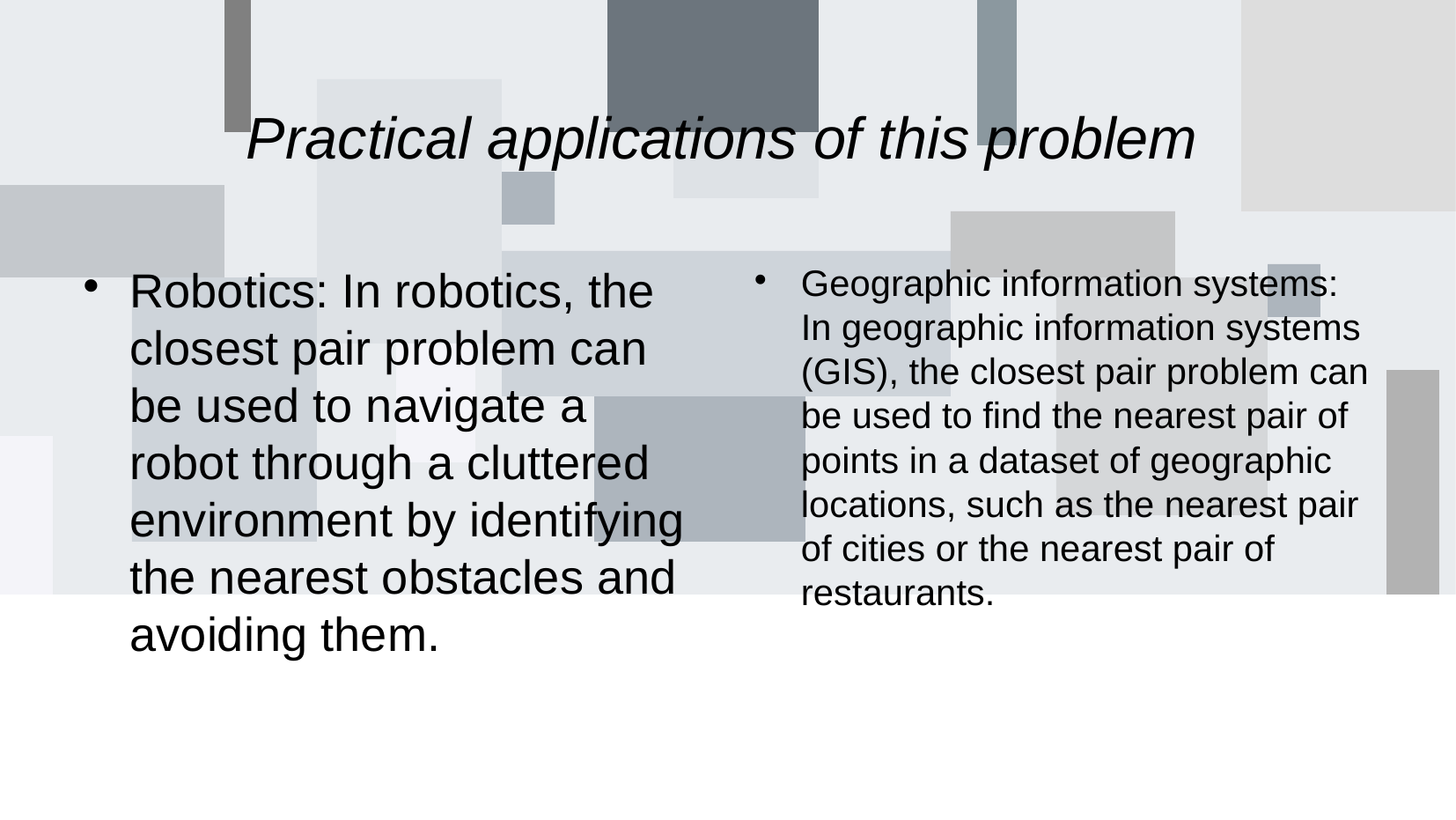

# Practical applications of this problem
Robotics: In robotics, the closest pair problem can be used to navigate a robot through a cluttered environment by identifying the nearest obstacles and avoiding them.
Geographic information systems: In geographic information systems (GIS), the closest pair problem can be used to find the nearest pair of points in a dataset of geographic locations, such as the nearest pair of cities or the nearest pair of restaurants.